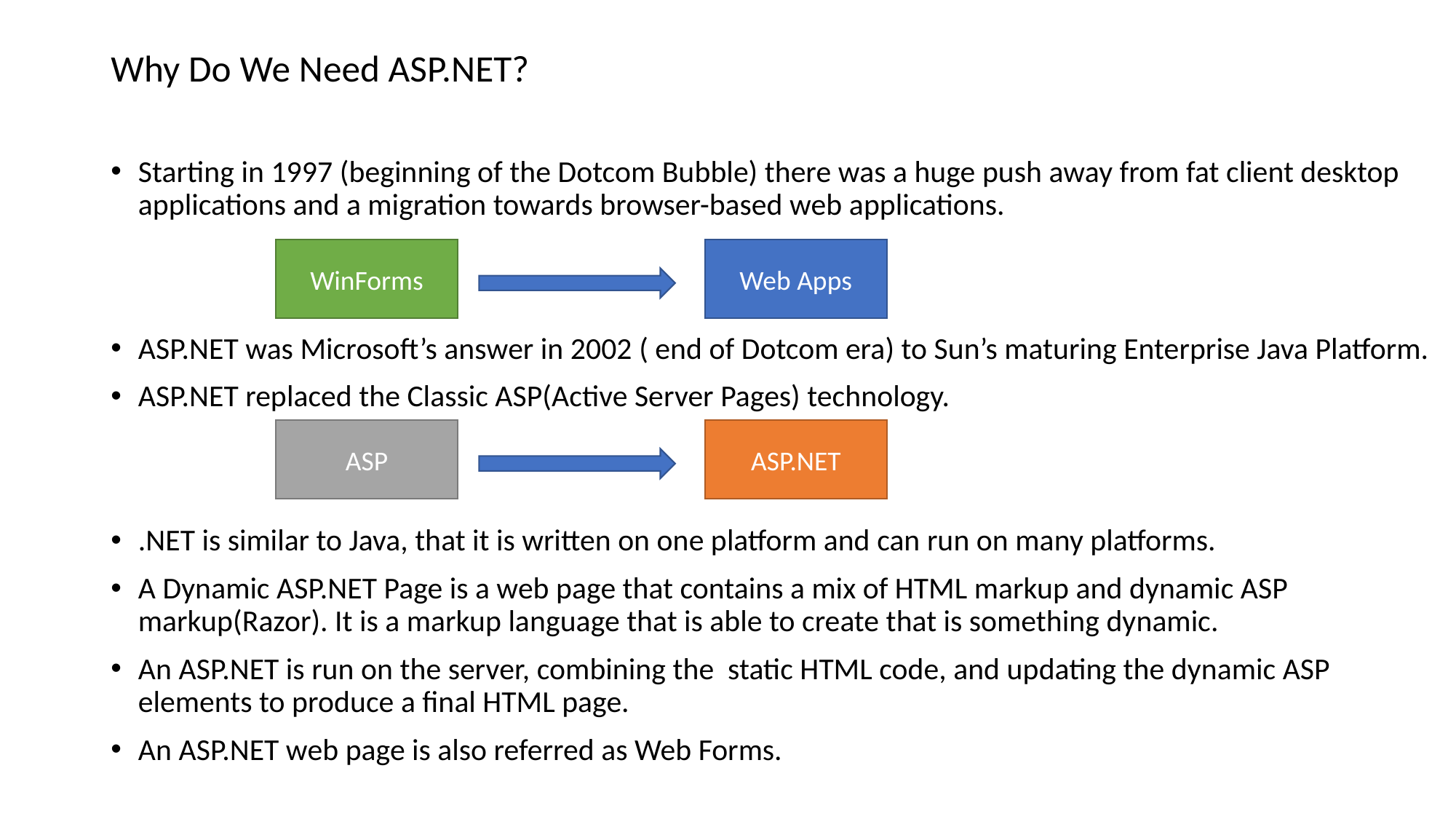

# Why Do We Need ASP.NET?
Starting in 1997 (beginning of the Dotcom Bubble) there was a huge push away from fat client desktop applications and a migration towards browser-based web applications.

ASP.NET was Microsoft’s answer in 2002 ( end of Dotcom era) to Sun’s maturing Enterprise Java Platform.
ASP.NET replaced the Classic ASP(Active Server Pages) technology.

.NET is similar to Java, that it is written on one platform and can run on many platforms.
A Dynamic ASP.NET Page is a web page that contains a mix of HTML markup and dynamic ASP markup(Razor). It is a markup language that is able to create that is something dynamic.
An ASP.NET is run on the server, combining the  static HTML code, and updating the dynamic ASP elements to produce a final HTML page.
An ASP.NET web page is also referred as Web Forms.
WinForms
Web Apps

ASP
ASP.NET